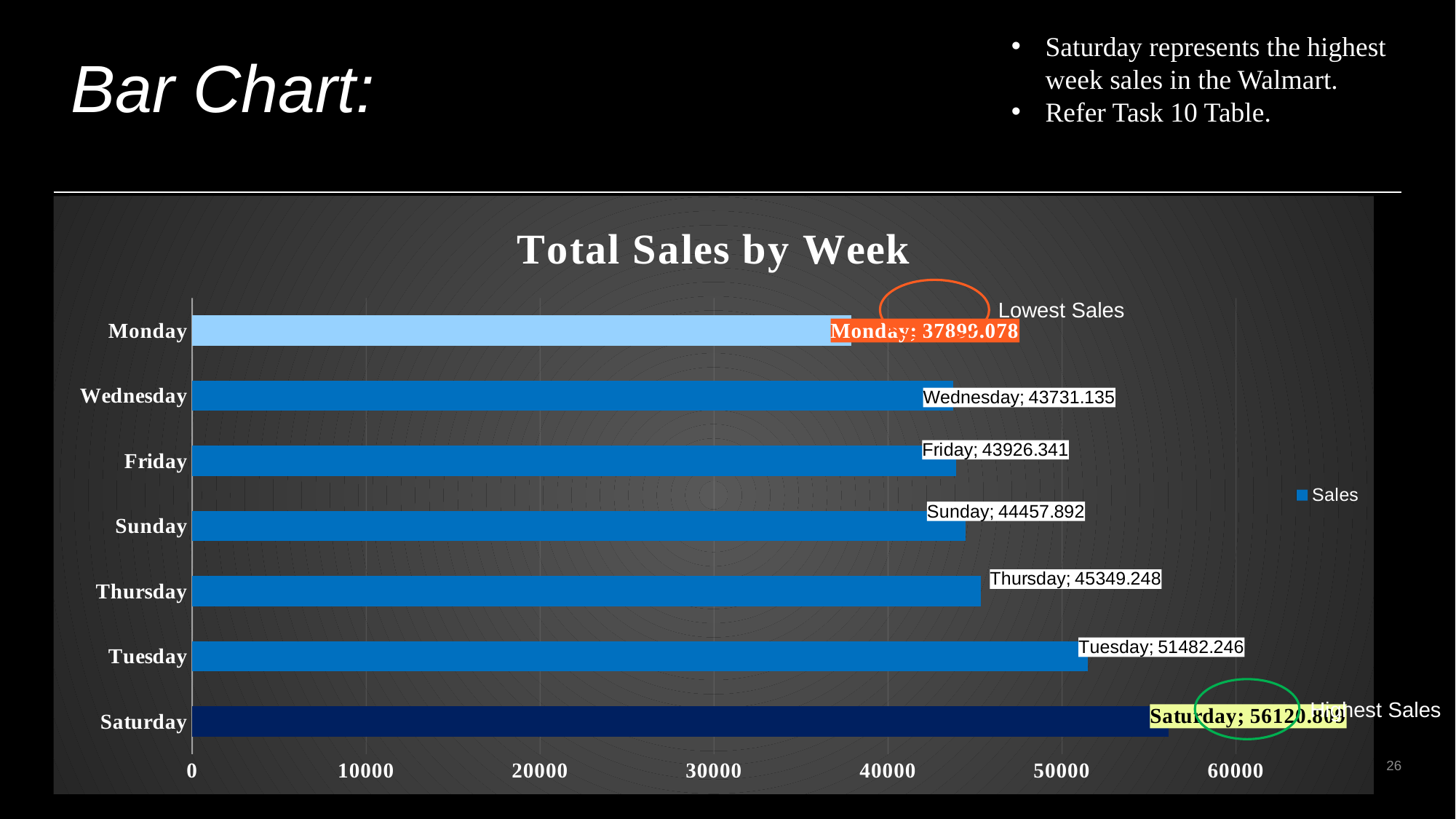

Saturday represents the highest week sales in the Walmart.
Refer Task 10 Table.
# Bar Chart:

### Chart: Total Sales by Week

| Category | Sales |
|---|---|
| Saturday | 56120.809 |
| Tuesday | 51482.246 |
| Thursday | 45349.248 |
| Sunday | 44457.892 |
| Friday | 43926.341 |
| Wednesday | 43731.135 |
| Monday | 37899.078 |
Lowest Sales

Highest Sales
26